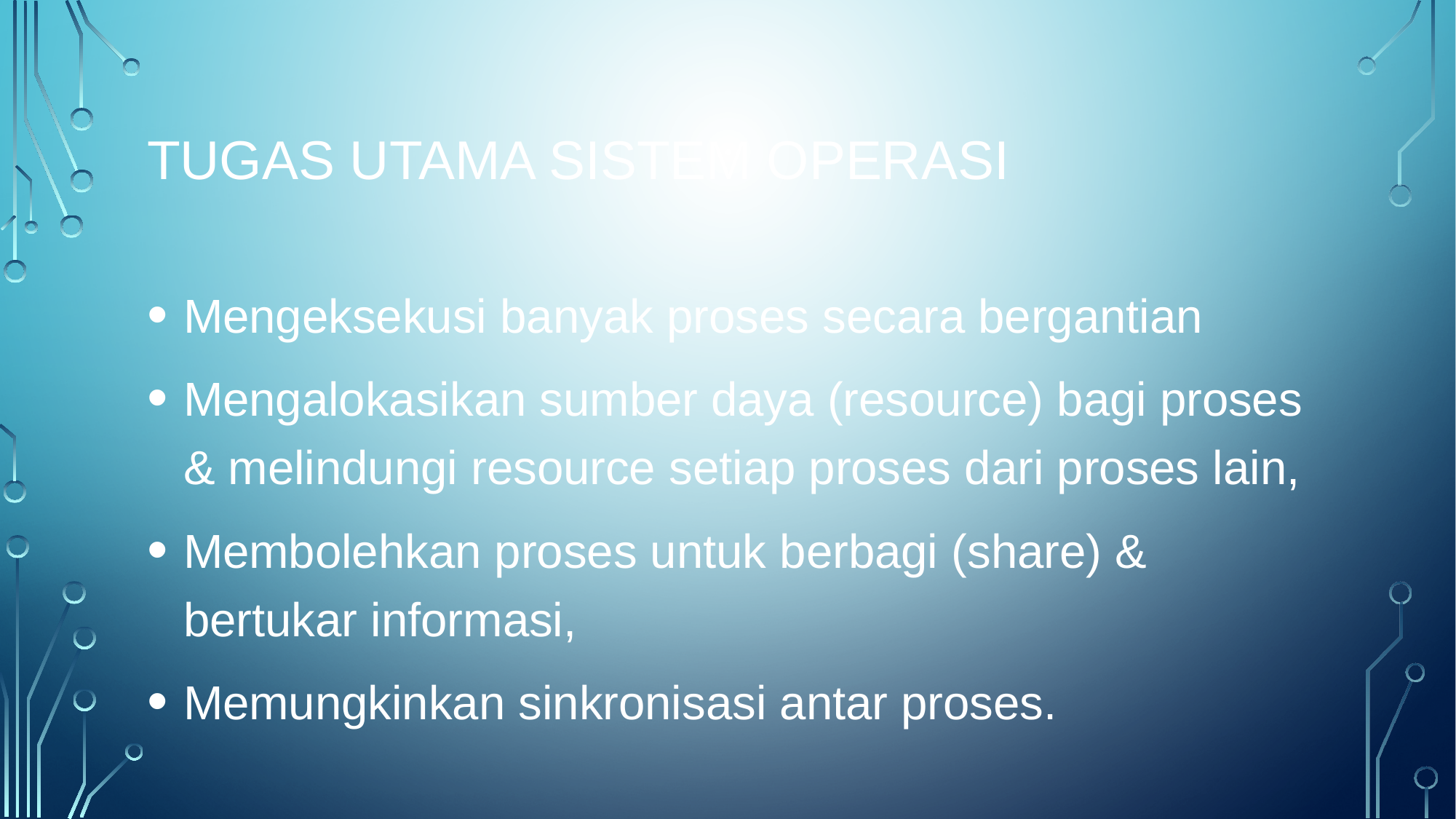

Tugas Utama sistem operasi
Mengeksekusi banyak proses secara bergantian
Mengalokasikan sumber daya (resource) bagi proses & melindungi resource setiap proses dari proses lain,
Membolehkan proses untuk berbagi (share) & bertukar informasi,
Memungkinkan sinkronisasi antar proses.